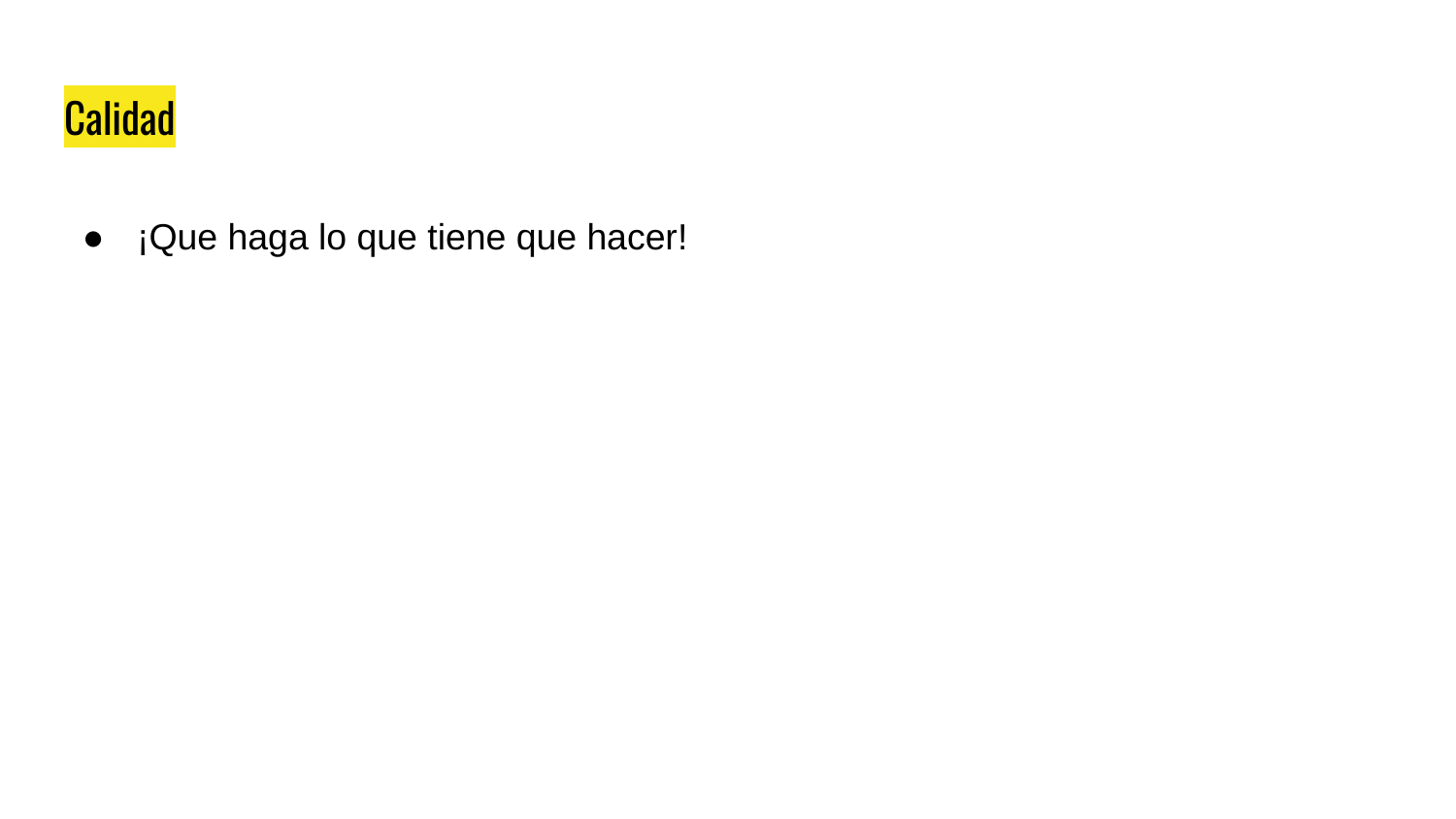

# Calidad
¡Que haga lo que tiene que hacer!